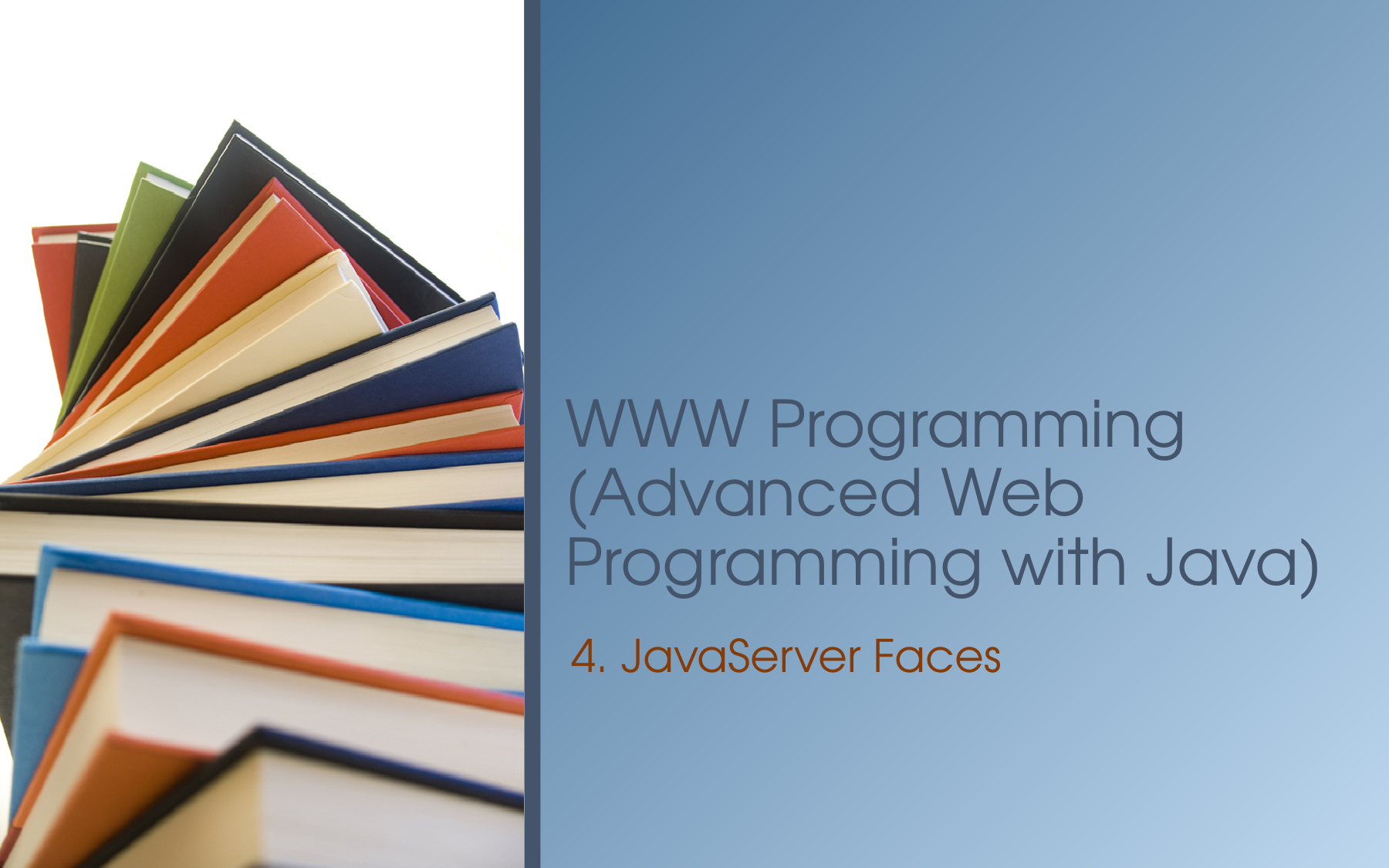

# WWW Programming (Advanced Web Programming with Java)
4. JavaServer Faces